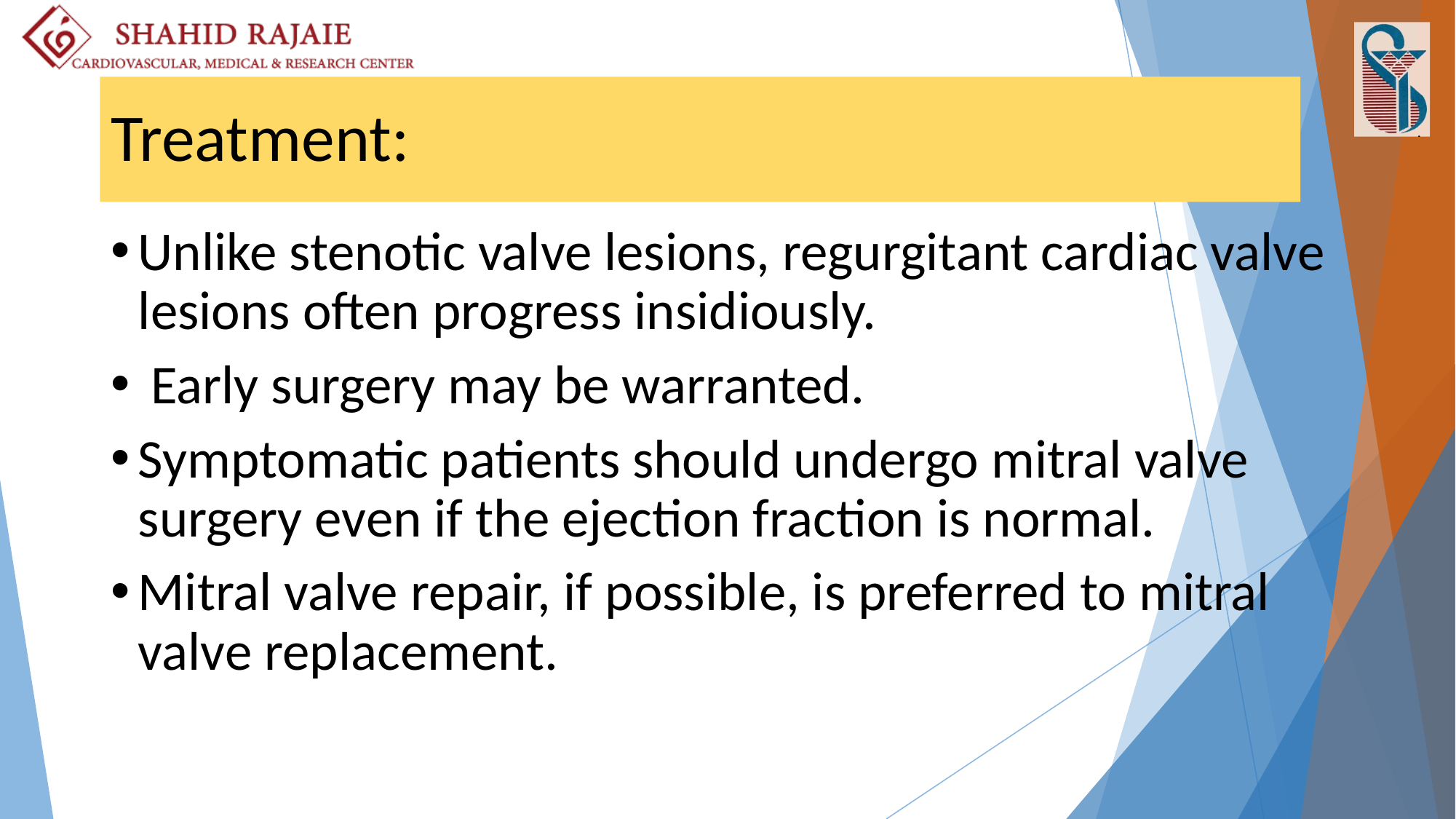

# Treatment:
Unlike stenotic valve lesions, regurgitant cardiac valve lesions often progress insidiously.
 Early surgery may be warranted.
Symptomatic patients should undergo mitral valve surgery even if the ejection fraction is normal.
Mitral valve repair, if possible, is preferred to mitral valve replacement.